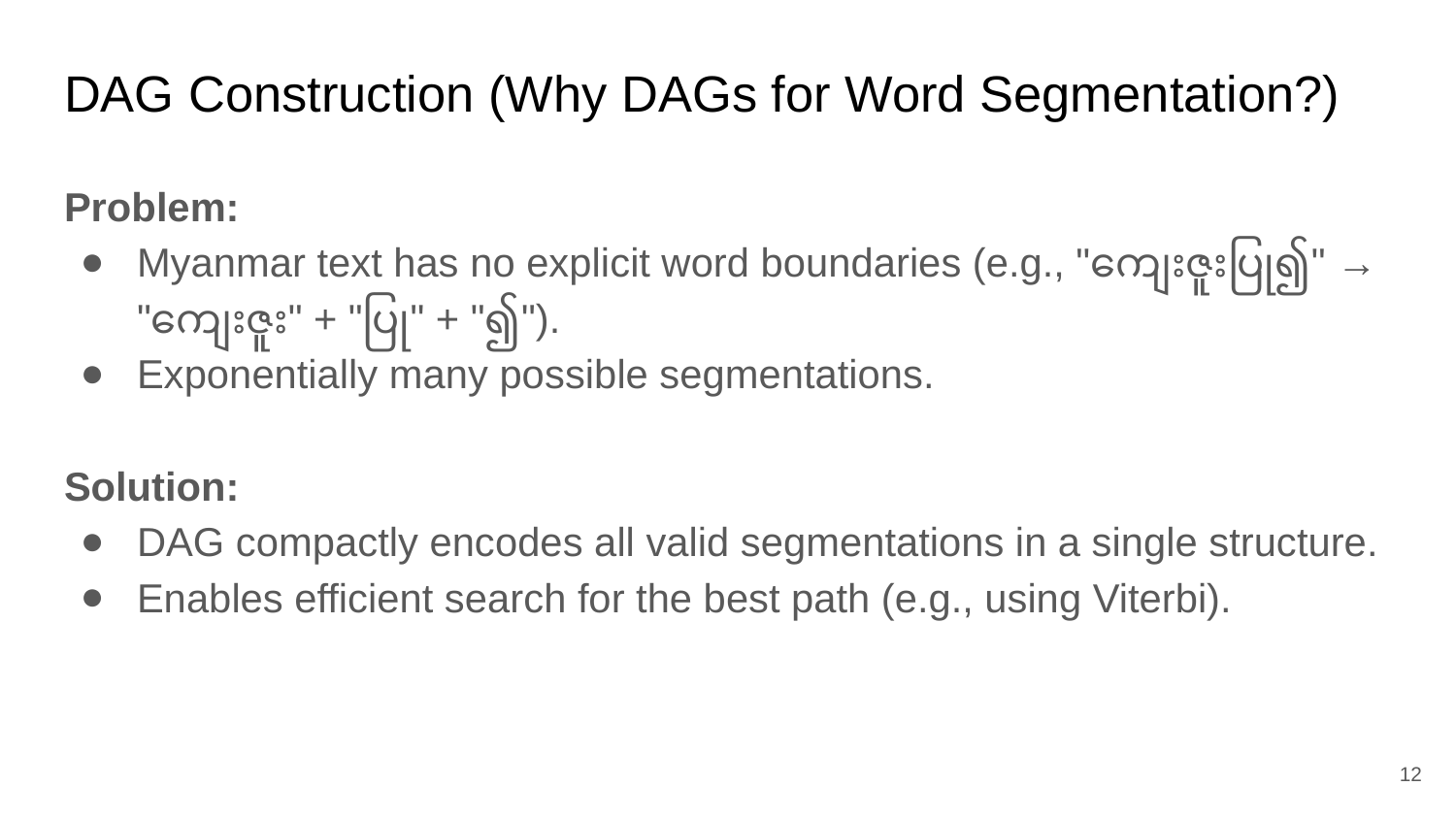

# DAG Construction (Why DAGs for Word Segmentation?)
Problem:
Myanmar text has no explicit word boundaries (e.g., "ကျေးဇူးပြု၍" → "ကျေးဇူး" + "ပြု" + "၍").
Exponentially many possible segmentations.

Solution:
DAG compactly encodes all valid segmentations in a single structure.
Enables efficient search for the best path (e.g., using Viterbi).
12